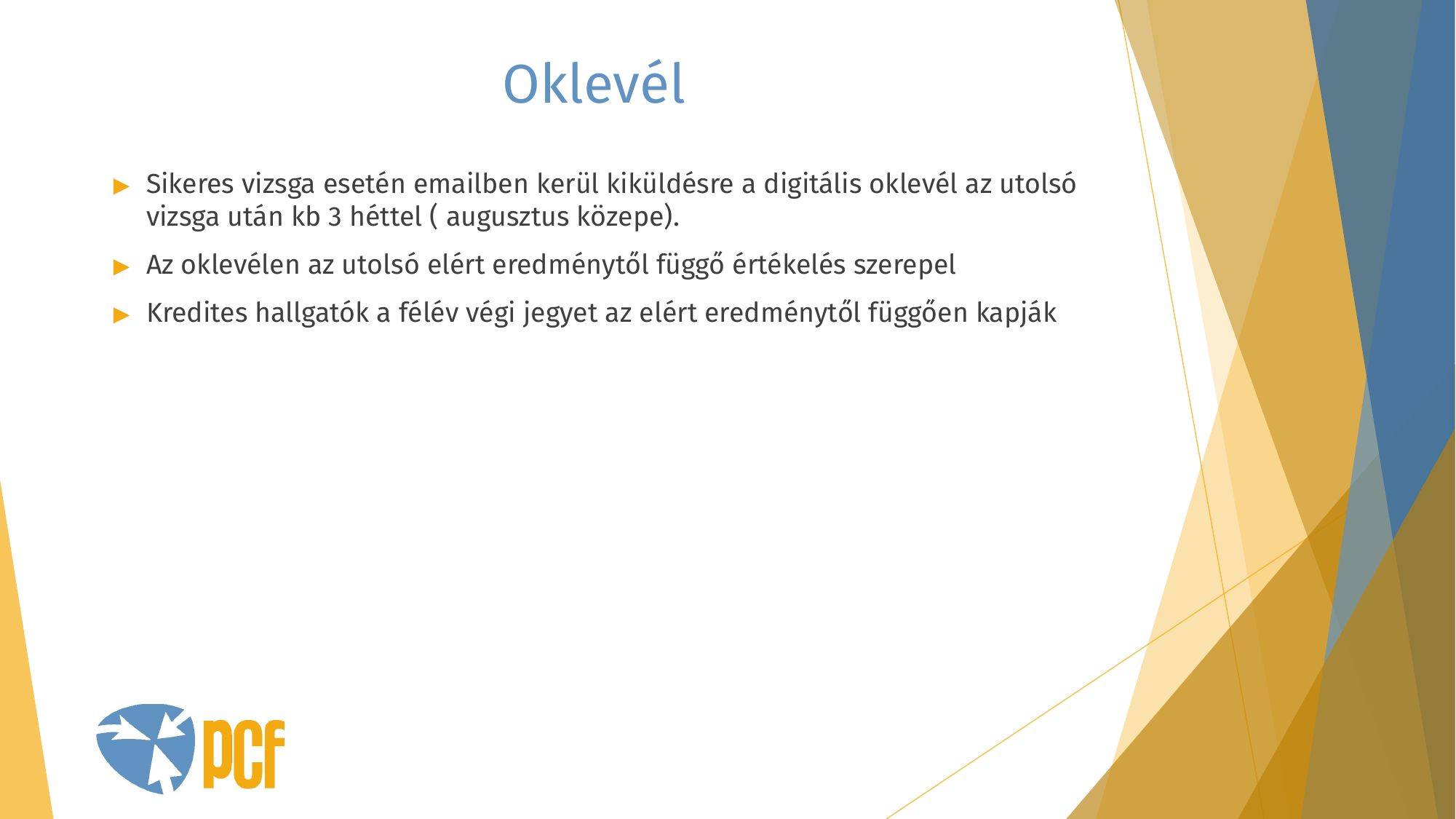

# Oklevél
Sikeres vizsga esetén emailben kerül kiküldésre a digitális oklevél az utolsó vizsga után kb 3 héttel ( augusztus közepe).
Az oklevélen az utolsó elért eredménytől függő értékelés szerepel
Kredites hallgatók a félév végi jegyet az elért eredménytől függően kapják